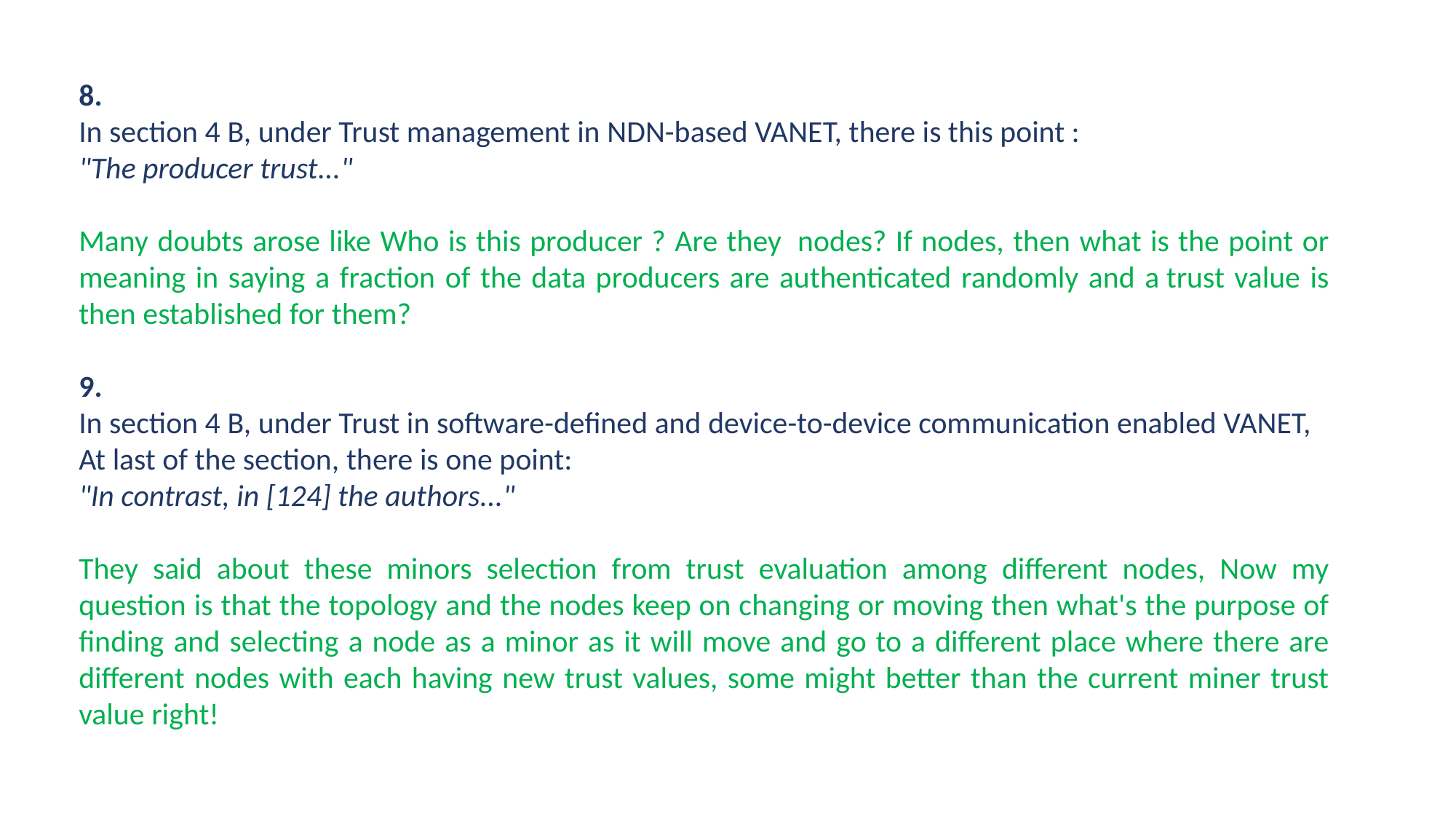

8.
In section 4 B, under Trust management in NDN-based VANET, there is this point :
"The producer trust..."

Many doubts arose like Who is this producer ? Are they  nodes? If nodes, then what is the point or meaning in saying a fraction of the data producers are authenticated randomly and a trust value is then established for them?

9.
In section 4 B, under Trust in software-defined and device-to-device communication enabled VANET,
At last of the section, there is one point:
"In contrast, in [124] the authors..."

They said about these minors selection from trust evaluation among different nodes, Now my question is that the topology and the nodes keep on changing or moving then what's the purpose of finding and selecting a node as a minor as it will move and go to a different place where there are different nodes with each having new trust values, some might better than the current miner trust value right!